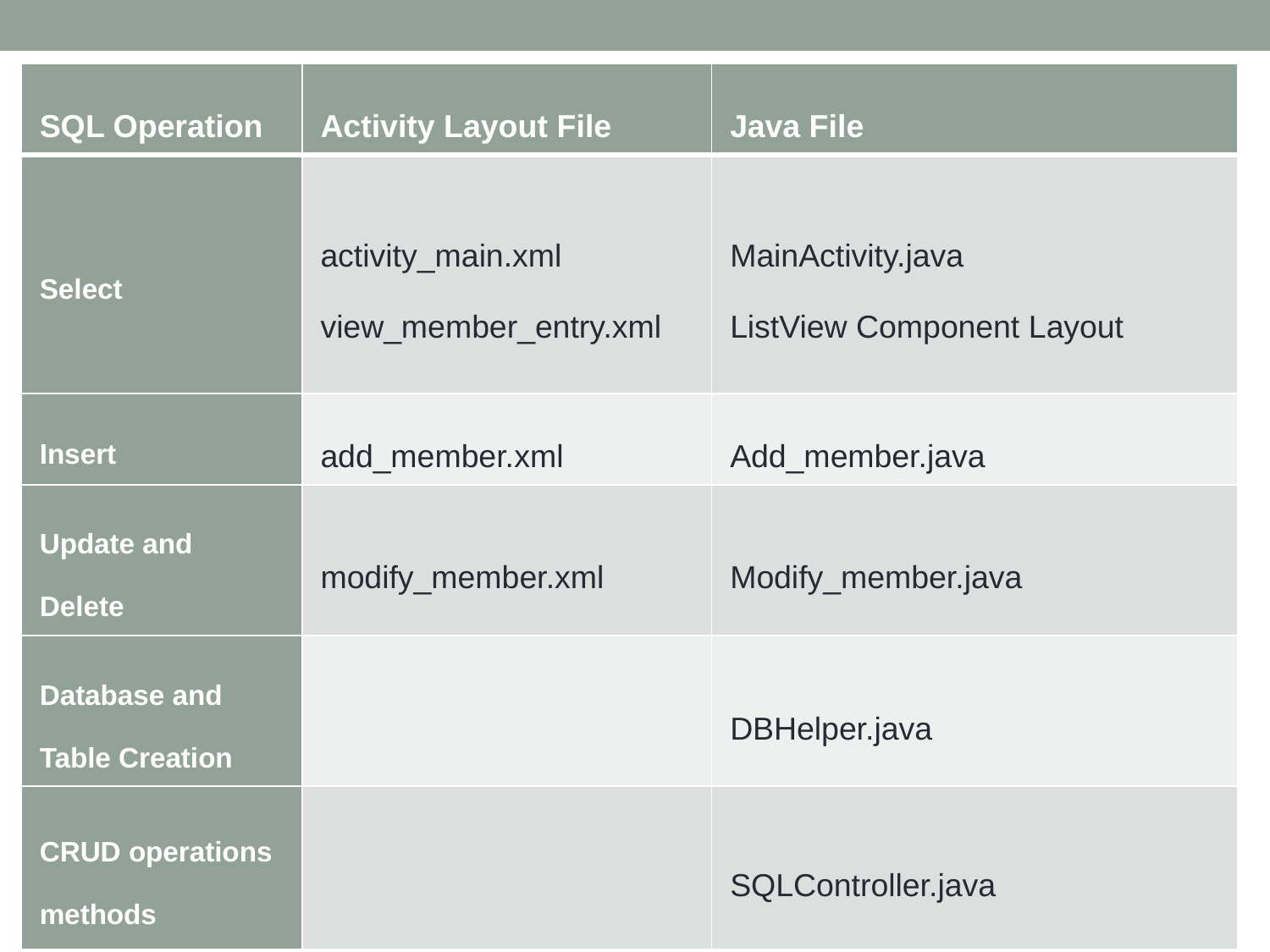

| SQL Operation | Activity Layout File | Java File |
| --- | --- | --- |
| Select | activity\_main.xml  view\_member\_entry.xml | MainActivity.java ListView Component Layout |
| Insert | add\_member.xml | Add\_member.java |
| Update and Delete | modify\_member.xml | Modify\_member.java |
| Database and Table Creation |  | DBHelper.java |
| CRUD operations methods |  | SQLController.java |